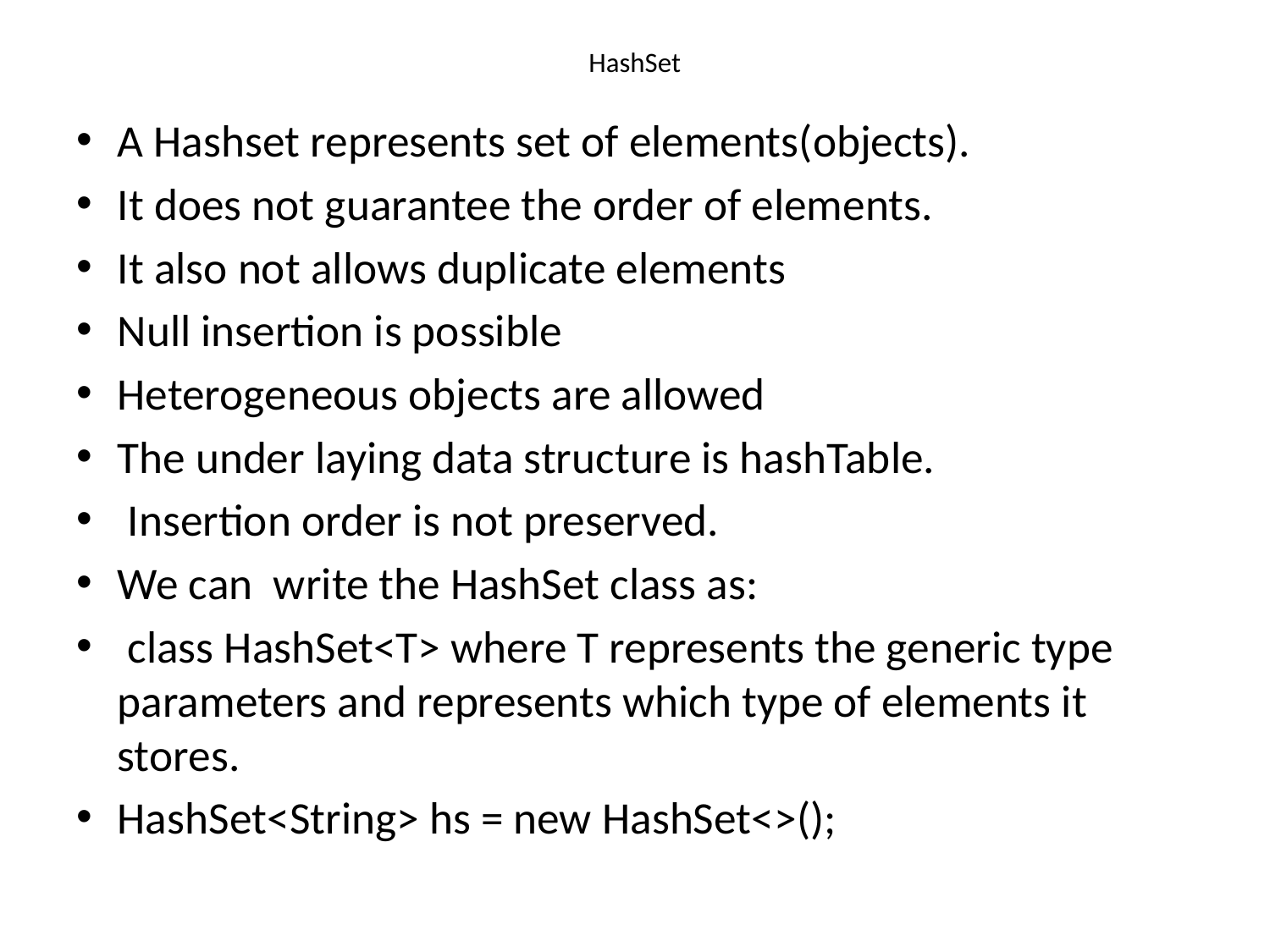

# HashSet
A Hashset represents set of elements(objects).
It does not guarantee the order of elements.
It also not allows duplicate elements
Null insertion is possible
Heterogeneous objects are allowed
The under laying data structure is hashTable.
 Insertion order is not preserved.
We can  write the HashSet class as:
 class HashSet<T> where T represents the generic type parameters and represents which type of elements it stores.
HashSet<String> hs = new HashSet<>();